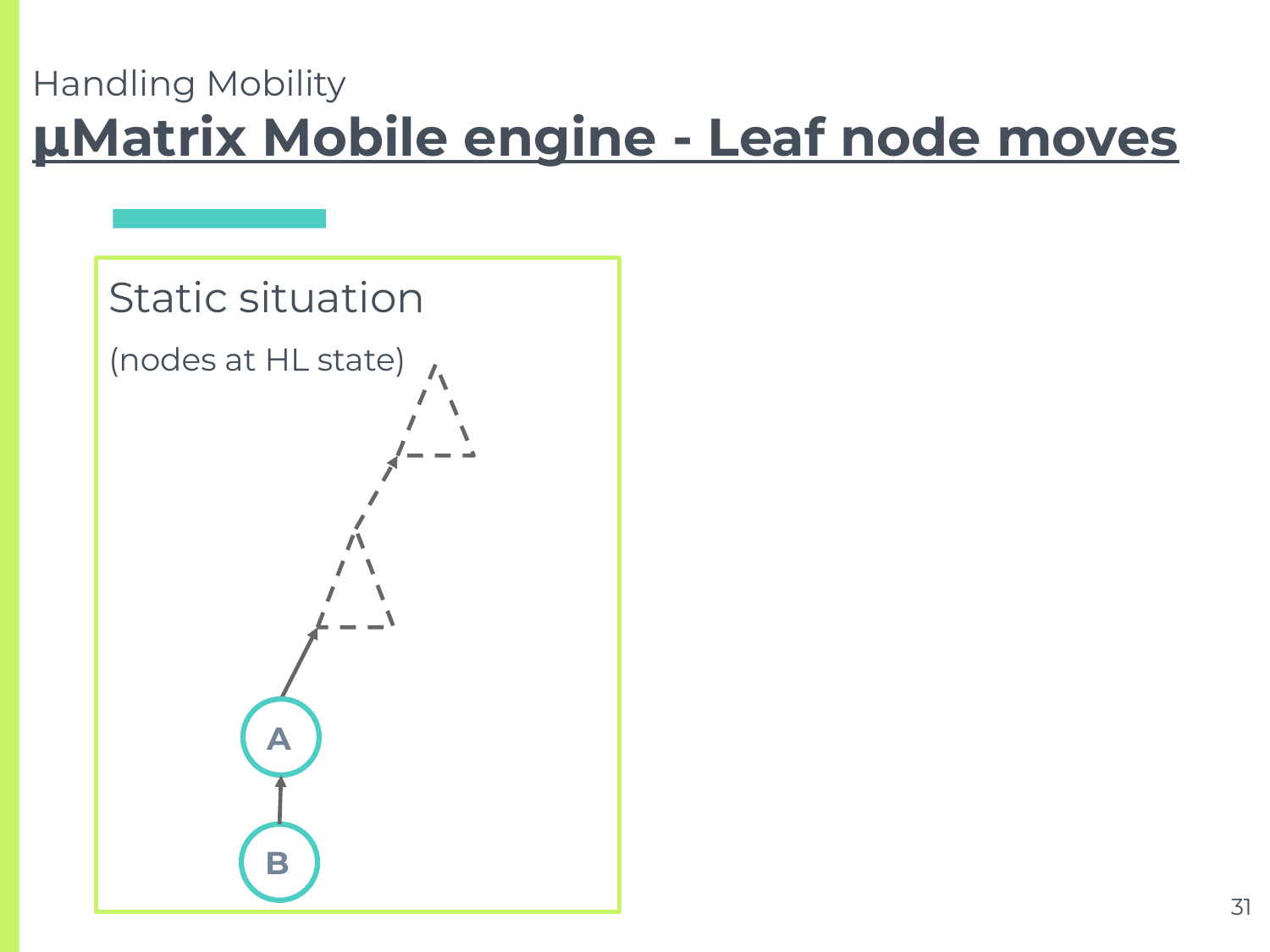

# Handling Mobility
𝝻Matrix Mobile engine - Leaf node moves
Static situation
(nodes at HL state)

A
B
31